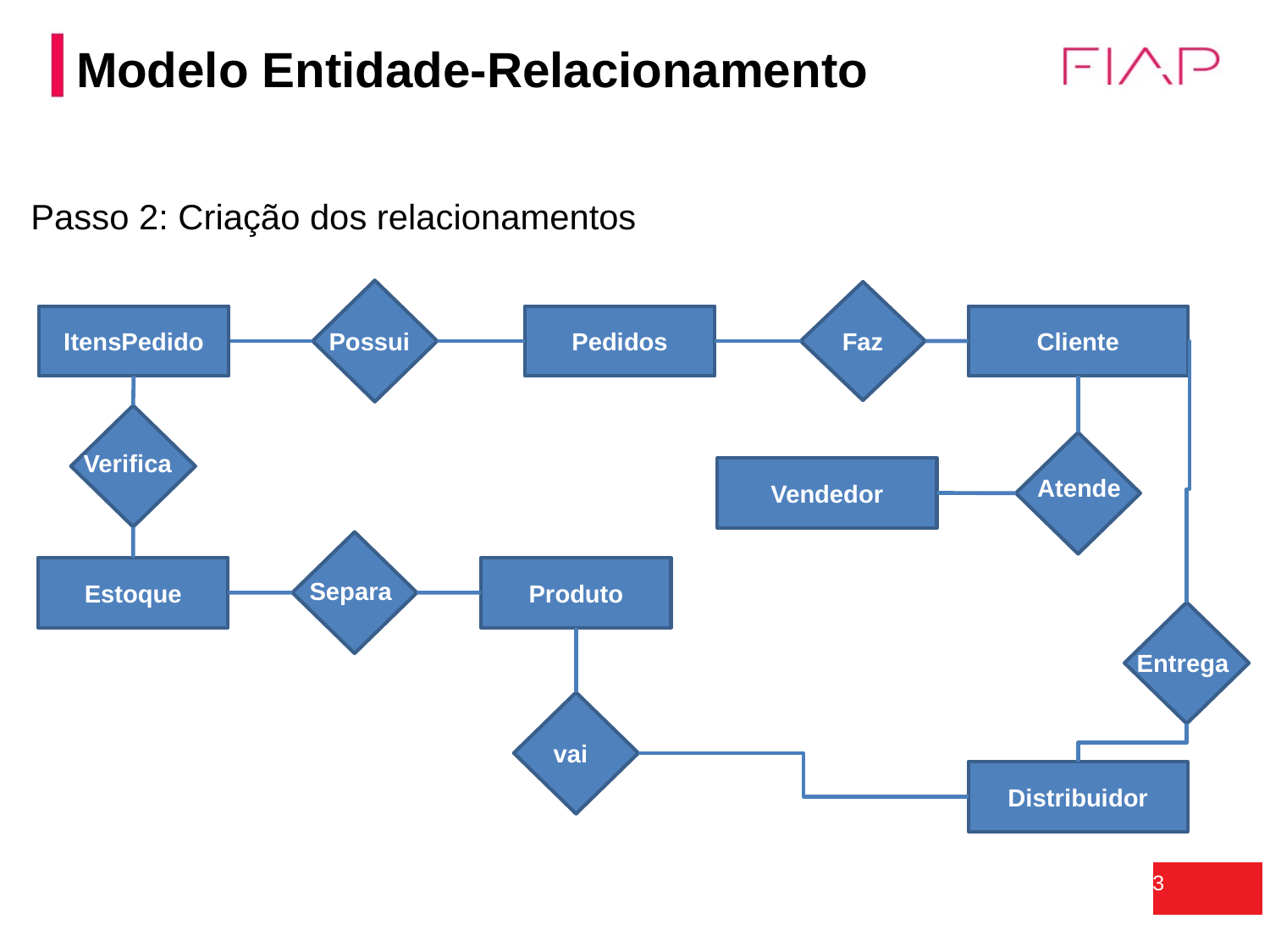

Modelo Entidade-Relacionamento
Passo 2: Criação dos relacionamentos

Faz
ItensPedido
Pedidos
Cliente
Possui

Verifica
Vendedor
Atende

Estoque
Produto
Separa

Entrega

vai
Distribuidor